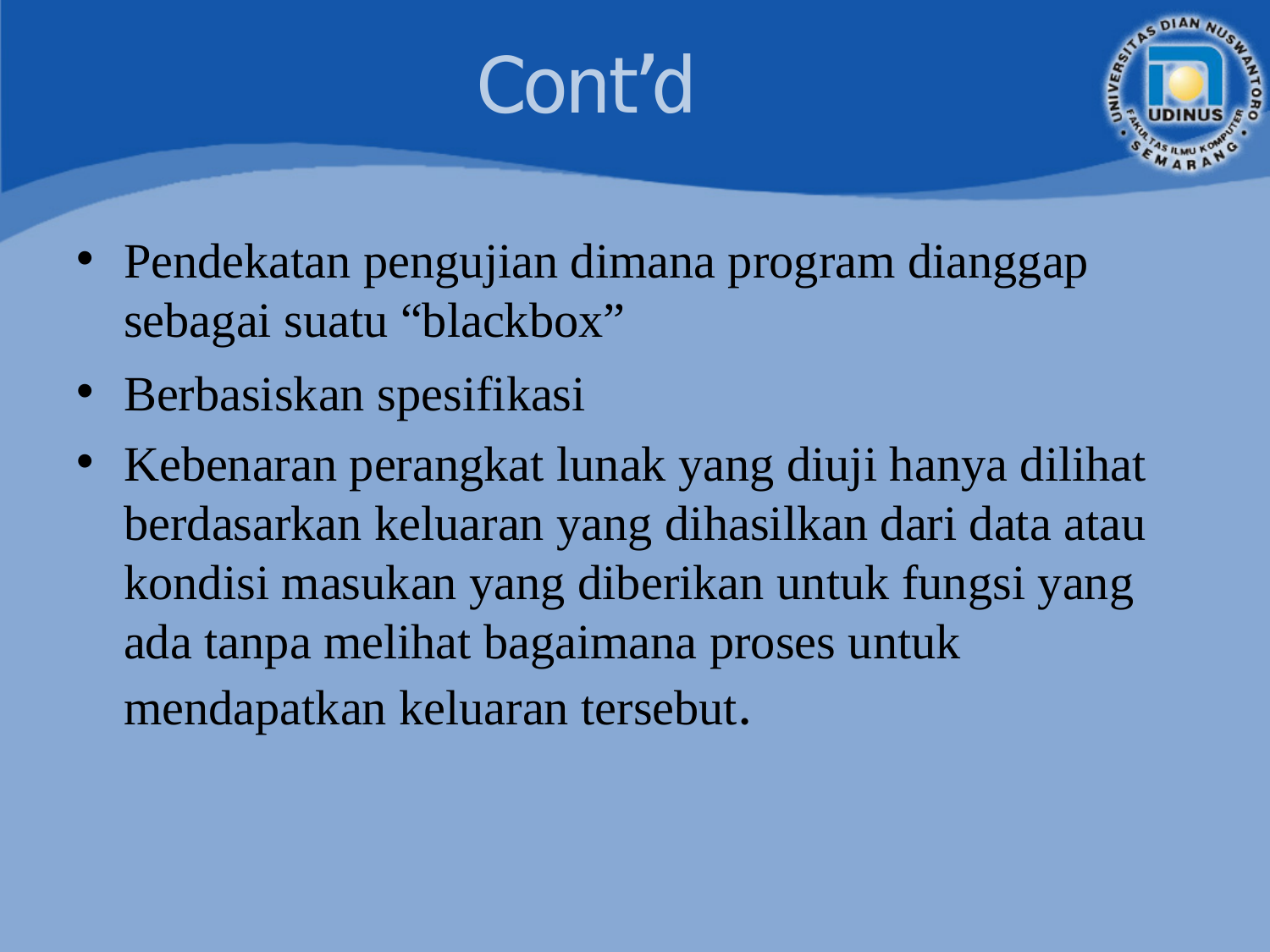

# Cont’d
Pendekatan pengujian dimana program dianggap sebagai suatu “blackbox”
Berbasiskan spesifikasi
Kebenaran perangkat lunak yang diuji hanya dilihat berdasarkan keluaran yang dihasilkan dari data atau kondisi masukan yang diberikan untuk fungsi yang ada tanpa melihat bagaimana proses untuk mendapatkan keluaran tersebut.